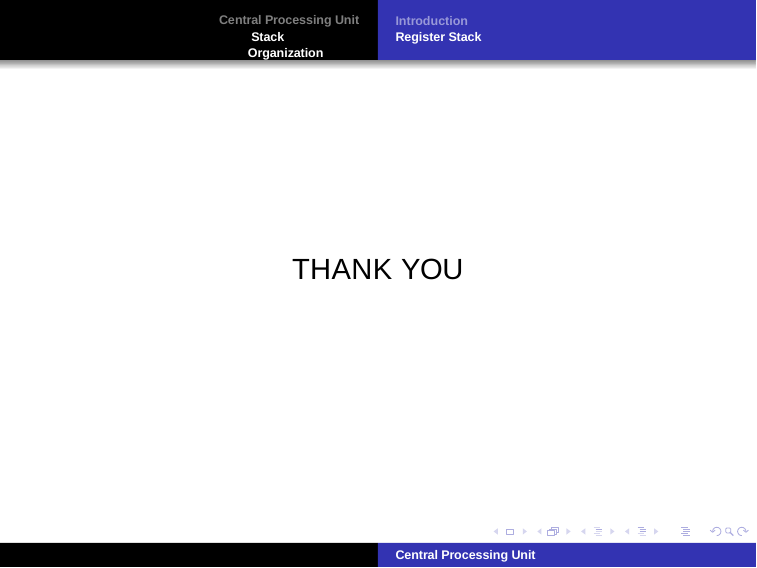

Central Processing Unit  Stack Organization
Introduction  Register Stack

THANK YOU

Central Processing Unit